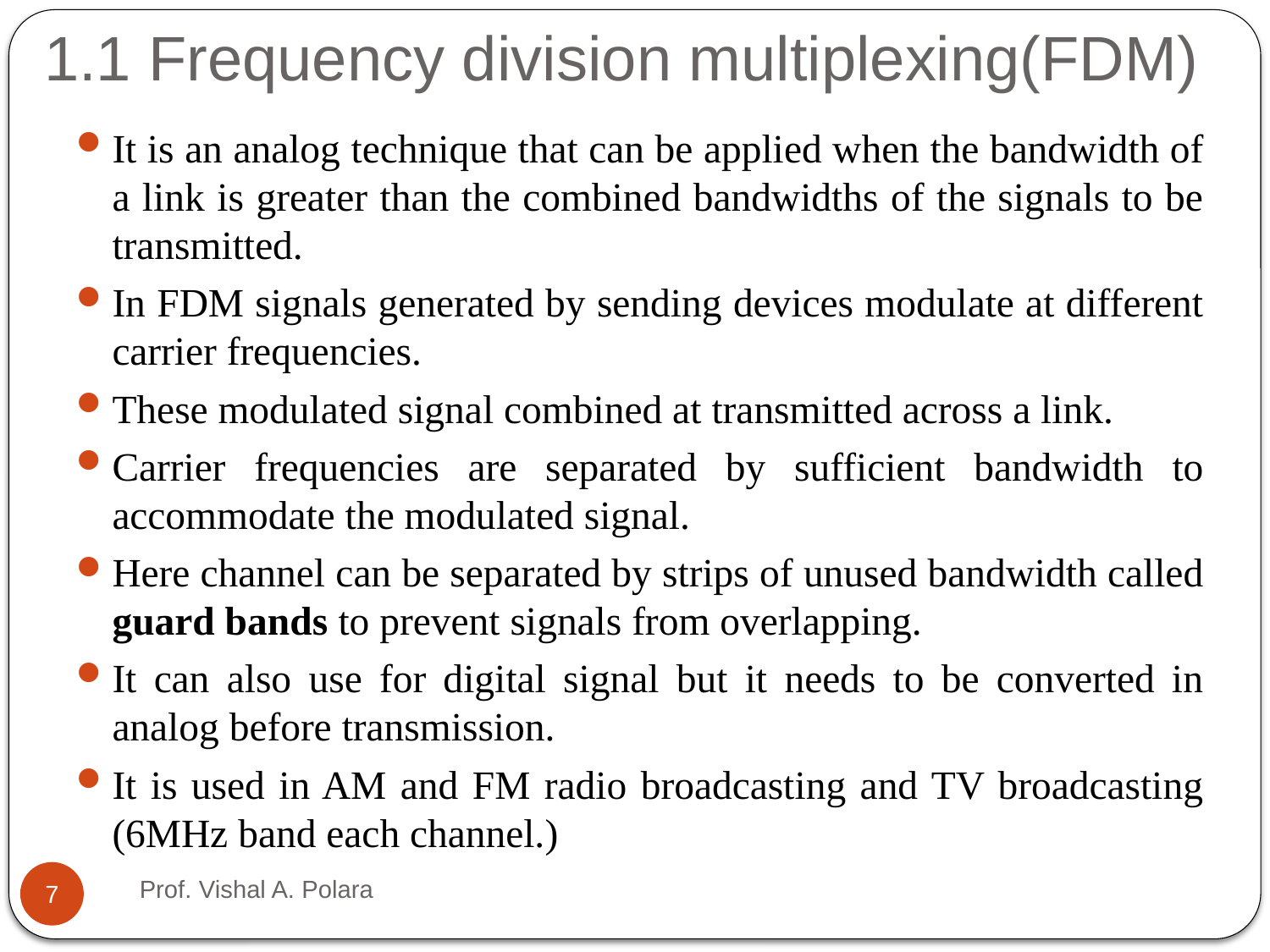

# 1.1 Frequency division multiplexing(FDM)
It is an analog technique that can be applied when the bandwidth of a link is greater than the combined bandwidths of the signals to be transmitted.
In FDM signals generated by sending devices modulate at different carrier frequencies.
These modulated signal combined at transmitted across a link.
Carrier frequencies are separated by sufficient bandwidth to accommodate the modulated signal.
Here channel can be separated by strips of unused bandwidth called guard bands to prevent signals from overlapping.
It can also use for digital signal but it needs to be converted in analog before transmission.
It is used in AM and FM radio broadcasting and TV broadcasting (6MHz band each channel.)

Prof. Vishal A. Polara
7